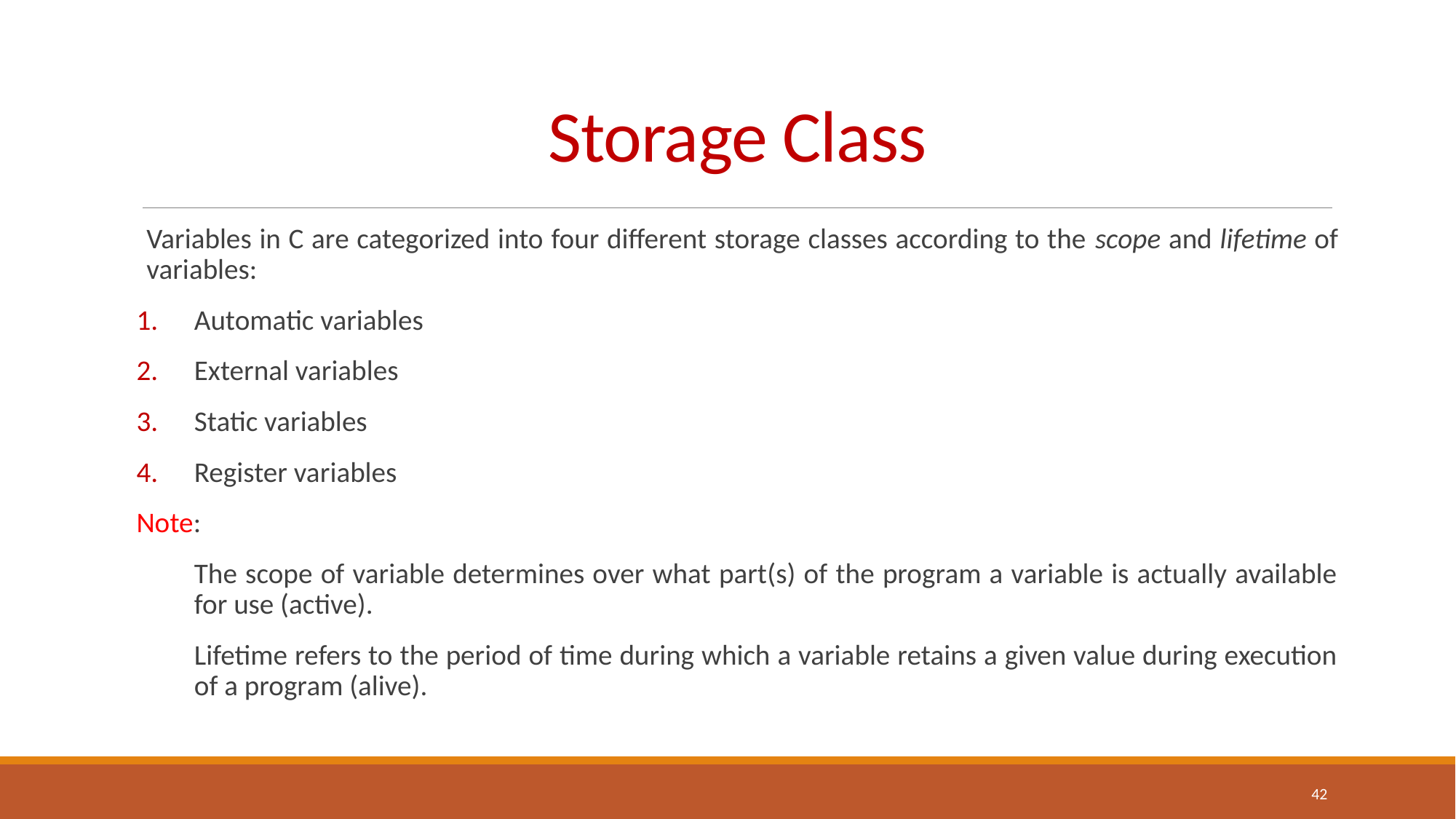

# Storage Class
Variables in C are categorized into four different storage classes according to the scope and lifetime of variables:
Automatic variables
External variables
Static variables
Register variables
Note:
The scope of variable determines over what part(s) of the program a variable is actually available for use (active).
Lifetime refers to the period of time during which a variable retains a given value during execution of a program (alive).
42